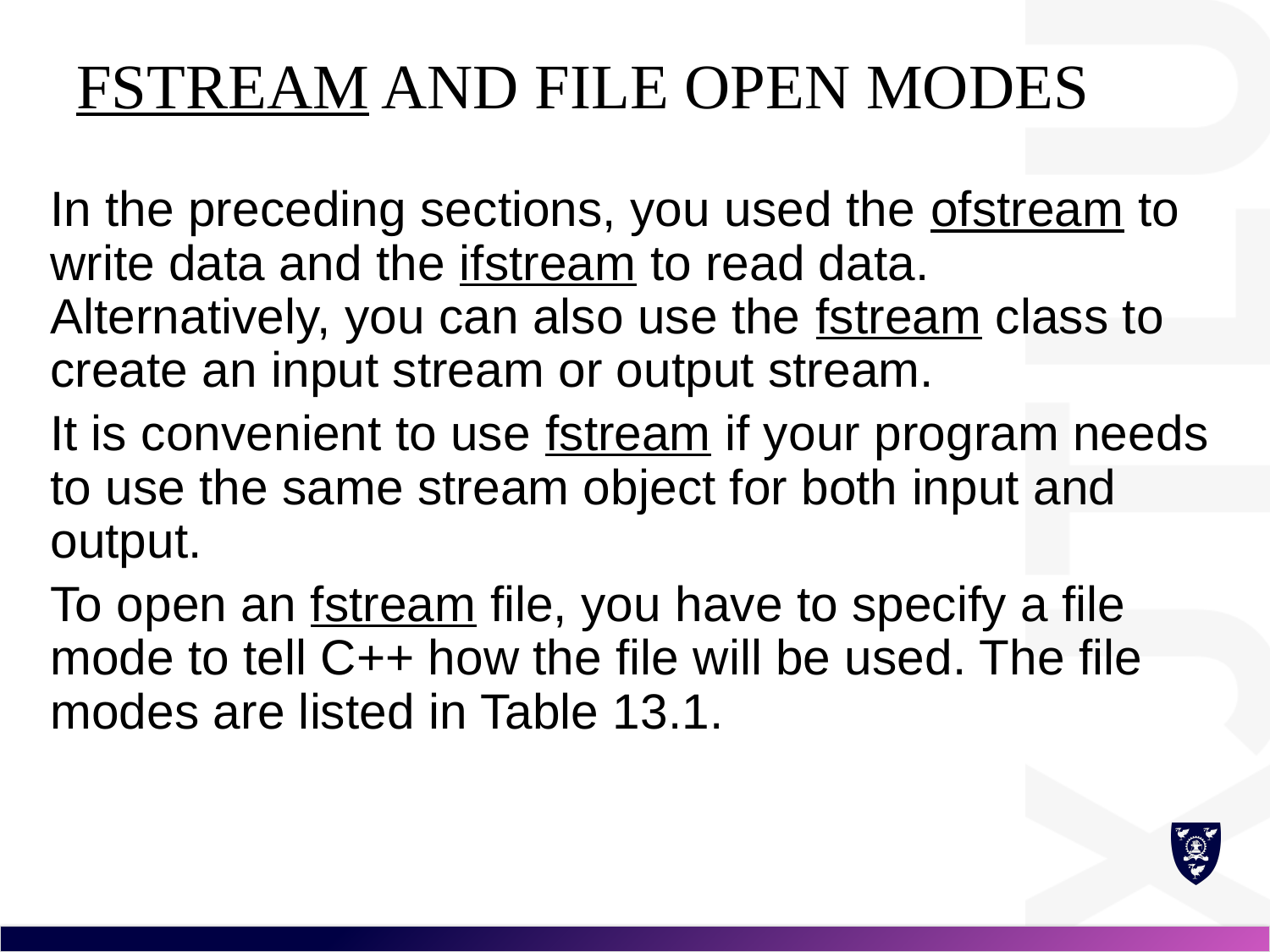

# fstream and File Open Modes
In the preceding sections, you used the ofstream to write data and the ifstream to read data. Alternatively, you can also use the fstream class to create an input stream or output stream.
It is convenient to use fstream if your program needs to use the same stream object for both input and output.
To open an fstream file, you have to specify a file mode to tell C++ how the file will be used. The file modes are listed in Table 13.1.
24